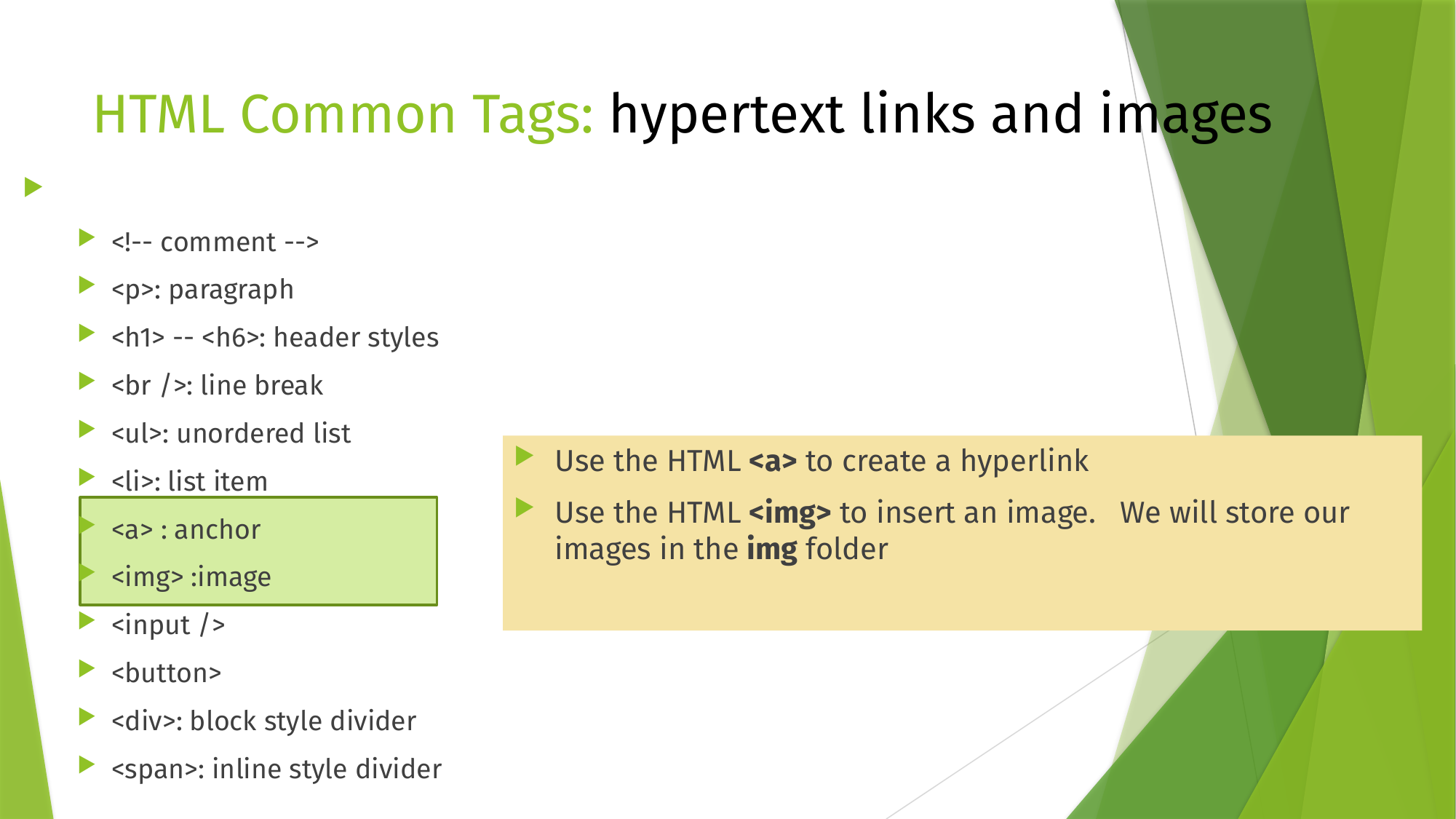

# HTML Common Tags: hypertext links and images

<!-- comment -->
<p>: paragraph
<h1> -- <h6>: header styles
<br />: line break
<ul>: unordered list
<li>: list item
<a> : anchor
<img> :image
<input />
<button>
<div>: block style divider
<span>: inline style divider
Use the HTML <a> to create a hyperlink
Use the HTML <img> to insert an image.   We will store our images in the img folder